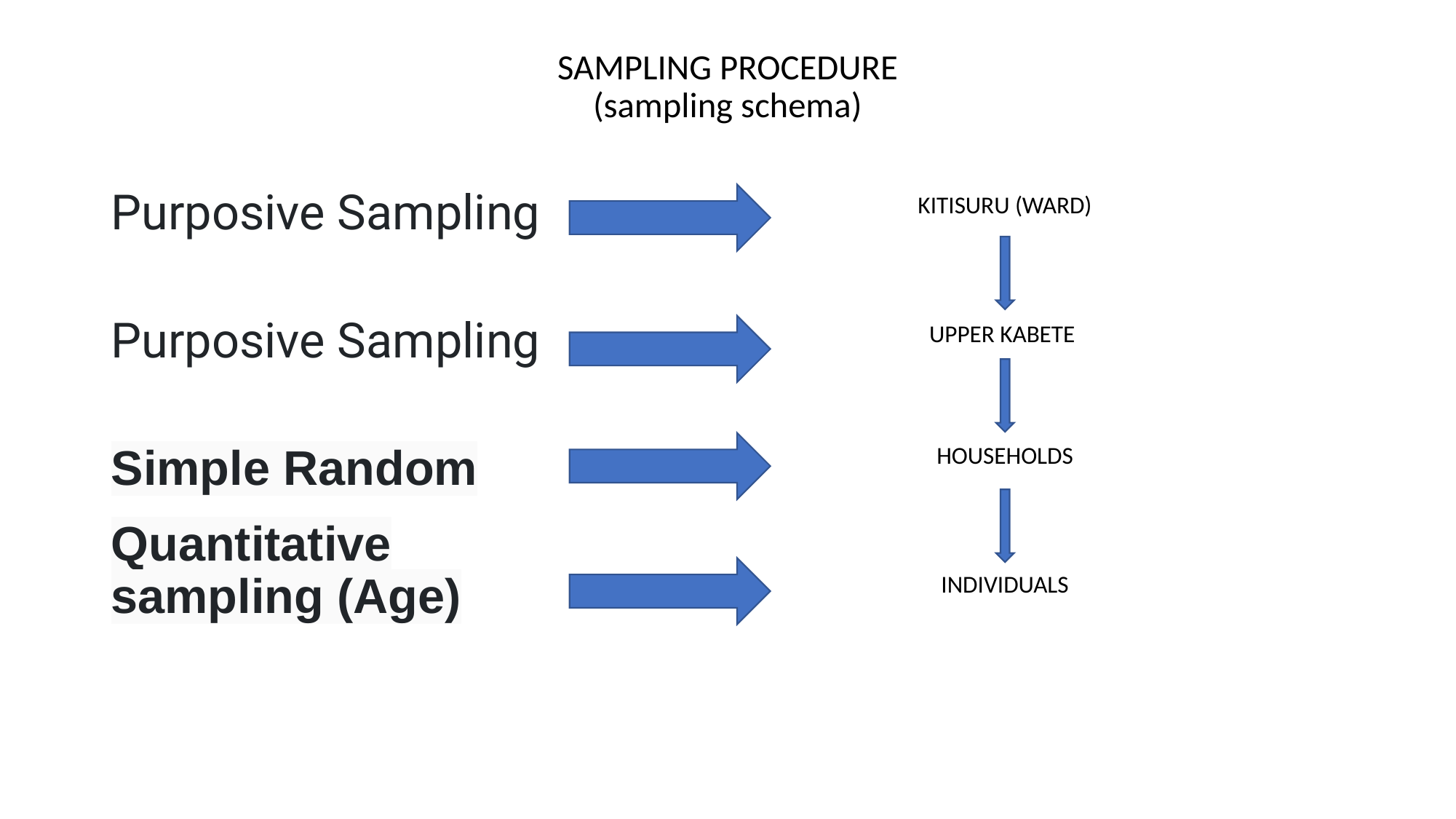

SAMPLING PROCEDURE
(sampling schema)
# Purposive Sampling

KITISURU (WARD)

Purposive Sampling

UPPER KABETE

Simple Random

HOUSEHOLDS

Quantitative sampling (Age)

INDIVIDUALS